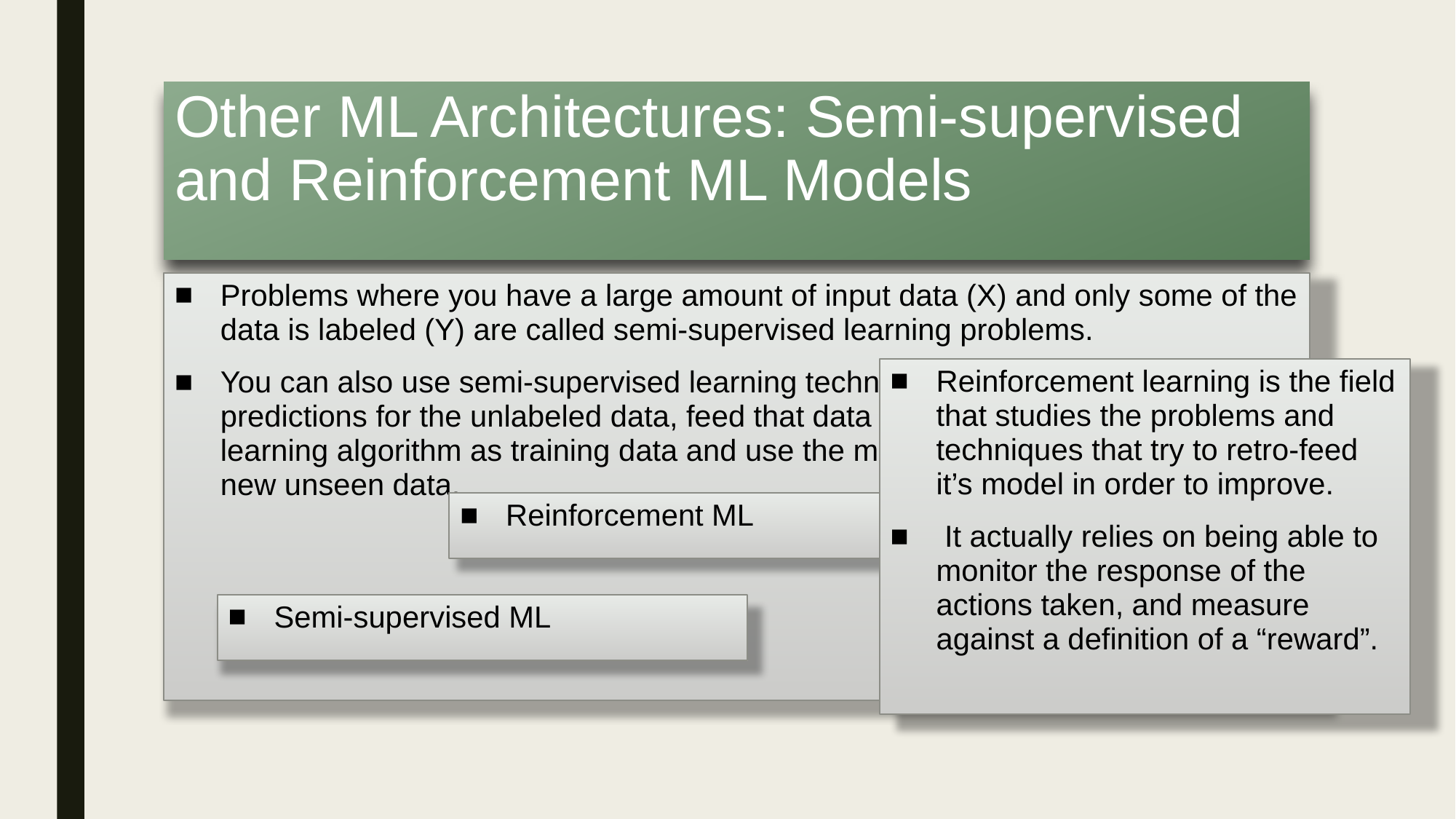

# Other ML Architectures: Semi-supervised and Reinforcement ML Models
Problems where you have a large amount of input data (X) and only some of the data is labeled (Y) are called semi-supervised learning problems.
You can also use semi-supervised learning techniques to make best guess predictions for the unlabeled data, feed that data back into the supervised learning algorithm as training data and use the model to make predictions on new unseen data.

Reinforcement learning is the field that studies the problems and techniques that try to retro-feed it’s model in order to improve.
 It actually relies on being able to monitor the response of the actions taken, and measure against a definition of a “reward”.

Reinforcement ML
Semi-supervised ML